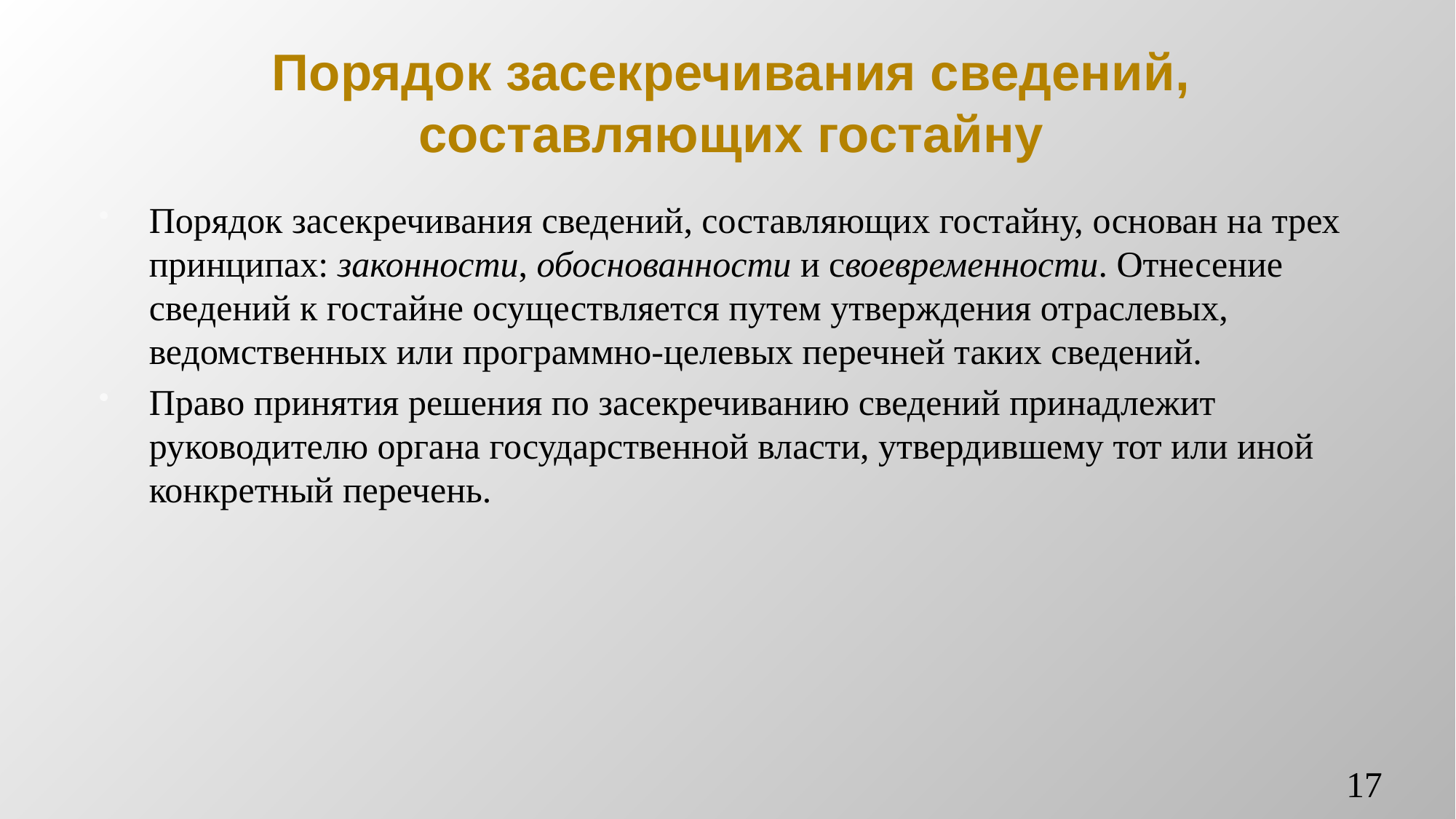

# Порядок засекречивания сведений, составляющих гостайну
Порядок засекречивания сведений, составляющих гостайну, основан на трех принципах: законности, обоснованности и своевременности. Отнесение сведений к гостайне осуществляется путем утверждения отраслевых, ведомственных или программно-целевых перечней таких сведений.
Право принятия решения по засекречиванию сведений принадлежит руководителю органа государственной власти, утвердившему тот или иной конкретный перечень.
17